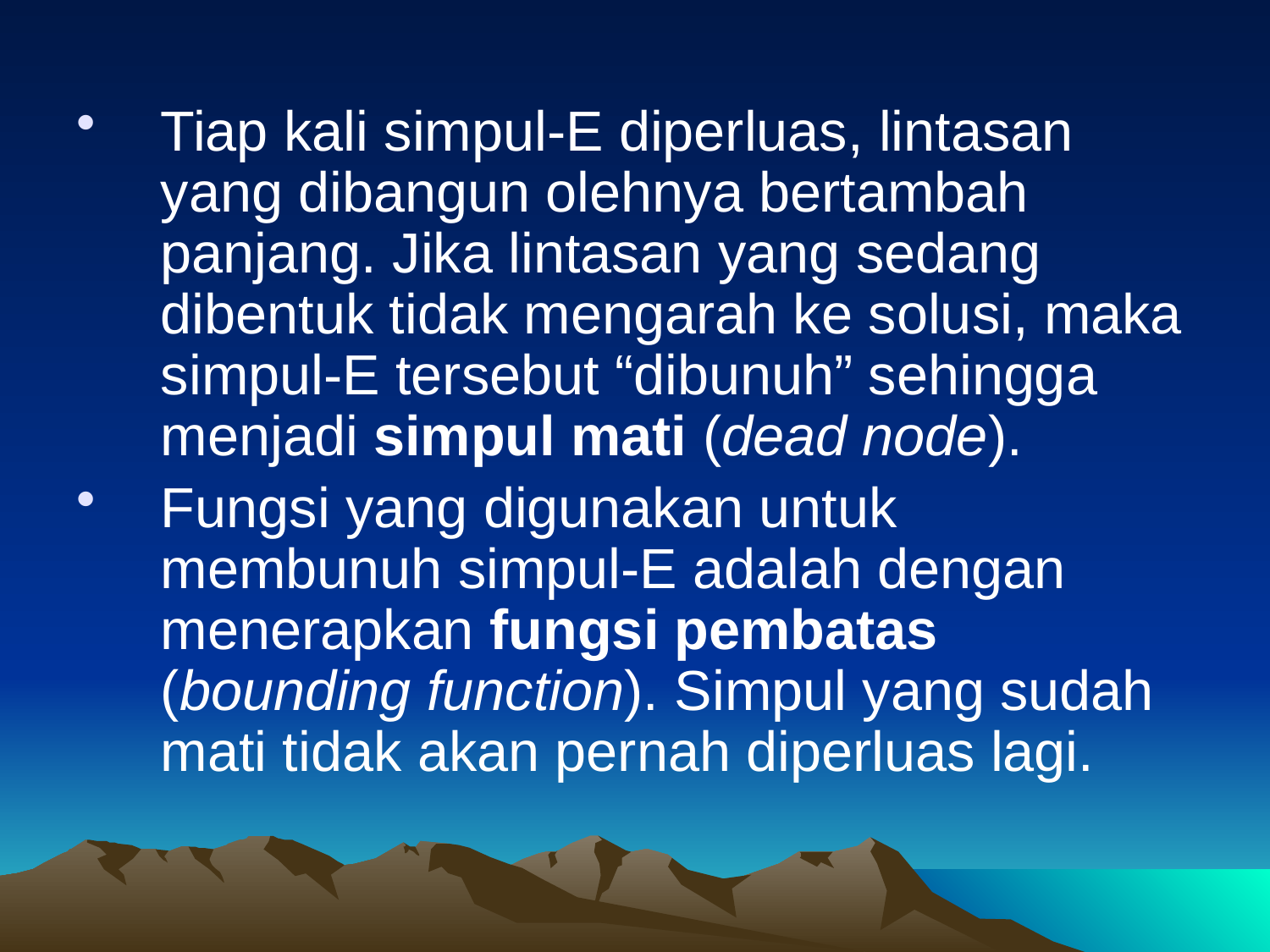

Tiap kali simpul-E diperluas, lintasan yang dibangun olehnya bertambah panjang. Jika lintasan yang sedang dibentuk tidak mengarah ke solusi, maka simpul-E tersebut “dibunuh” sehingga menjadi simpul mati (dead node).
Fungsi yang digunakan untuk membunuh simpul-E adalah dengan menerapkan fungsi pembatas (bounding function). Simpul yang sudah mati tidak akan pernah diperluas lagi.